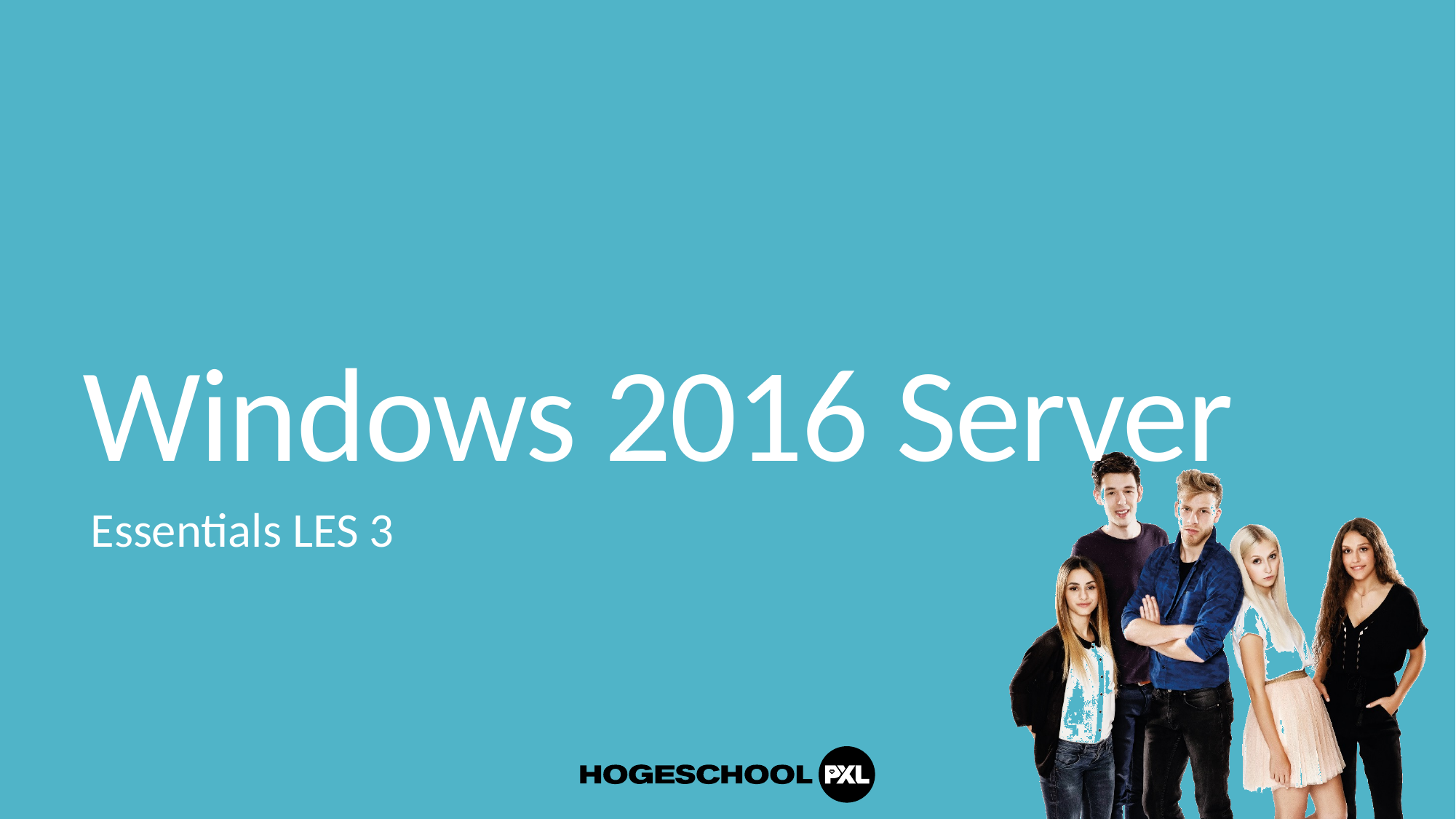

# Windows 2016 Server
Essentials LES 3